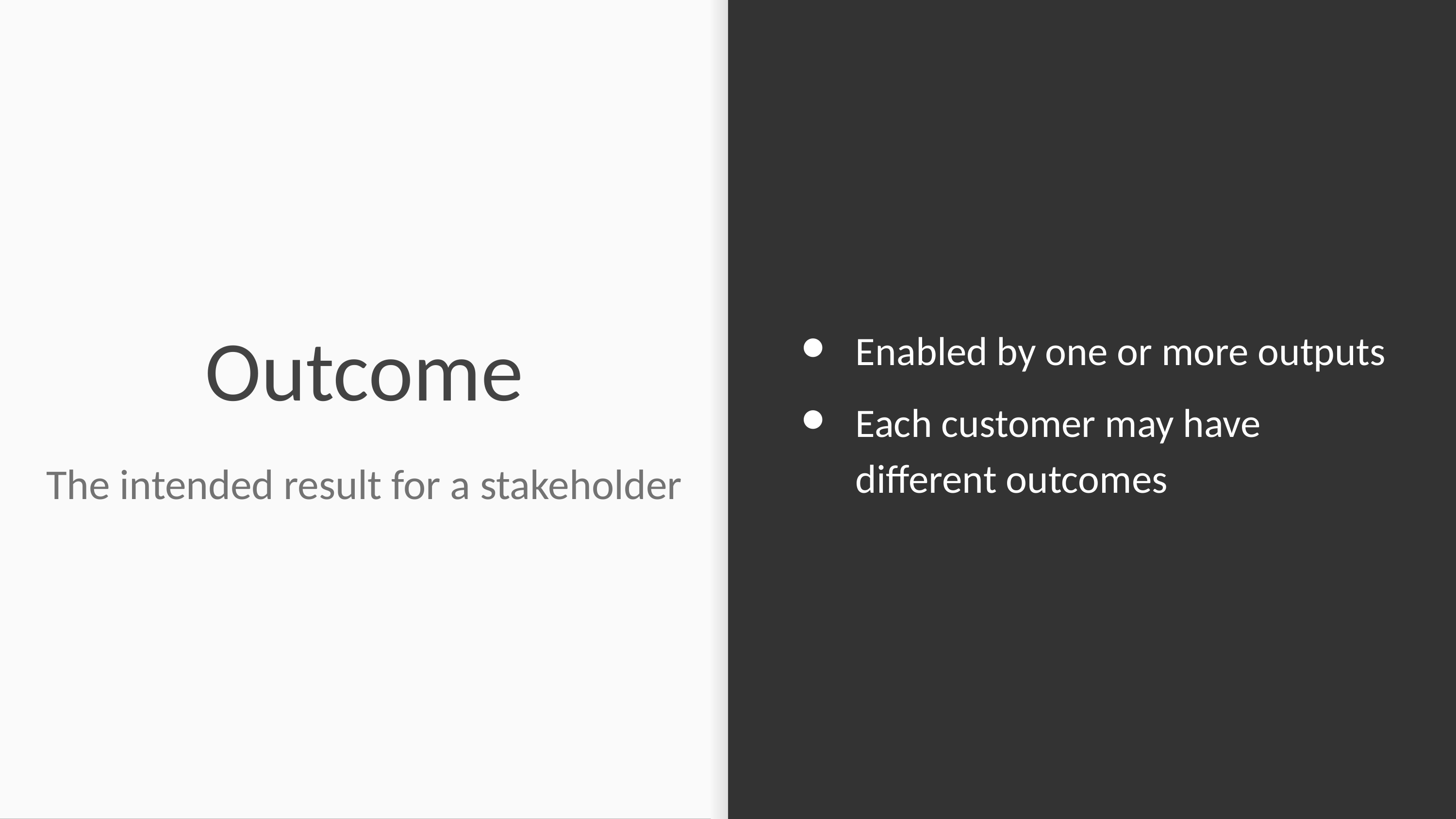

Enabled by one or more outputs
Each customer may have different outcomes
# Outcome
The intended result for a stakeholder